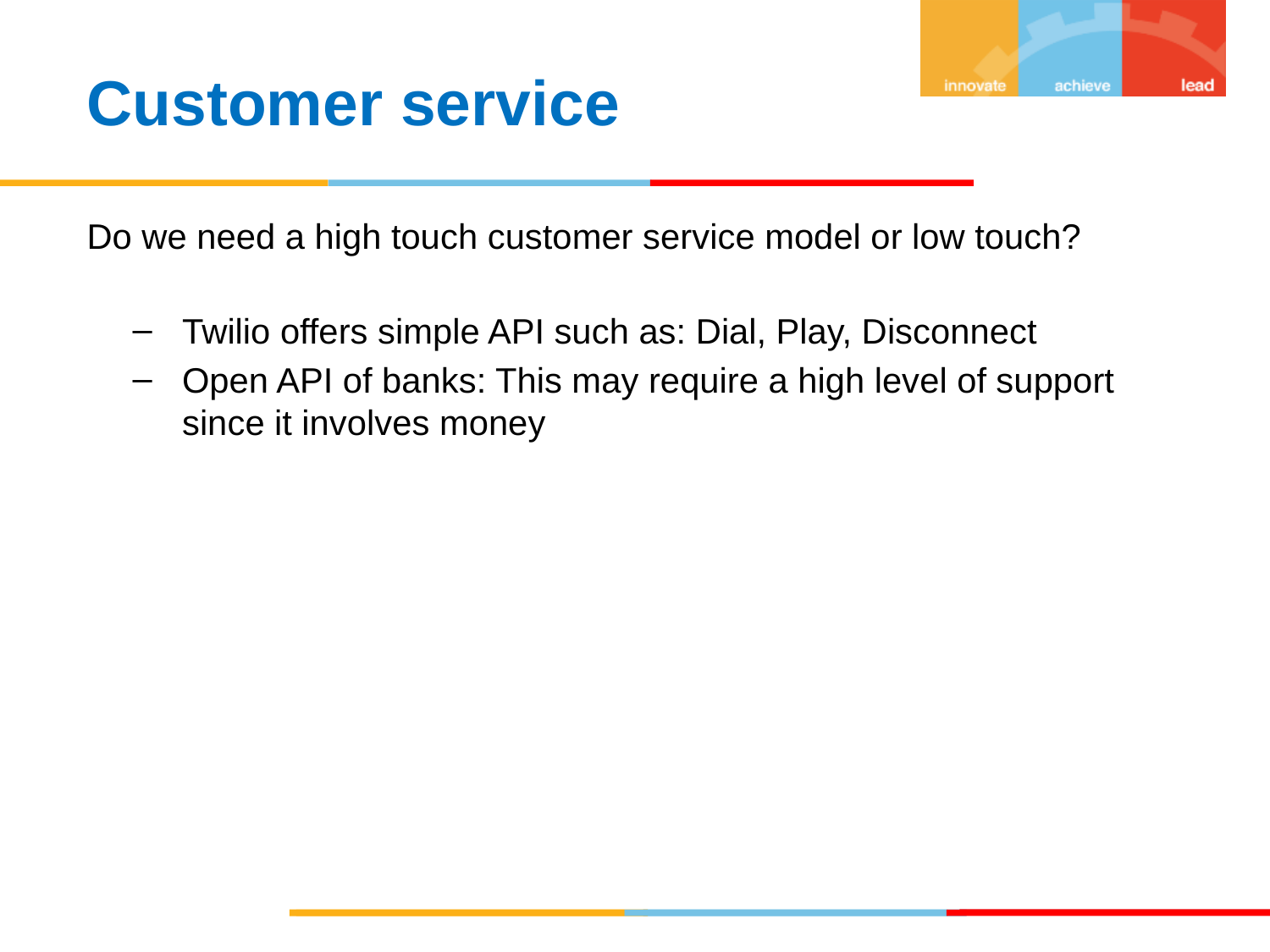

Customer service
Do we need a high touch customer service model or low touch?

Twilio offers simple API such as: Dial, Play, Disconnect
Open API of banks: This may require a high level of support since it involves money